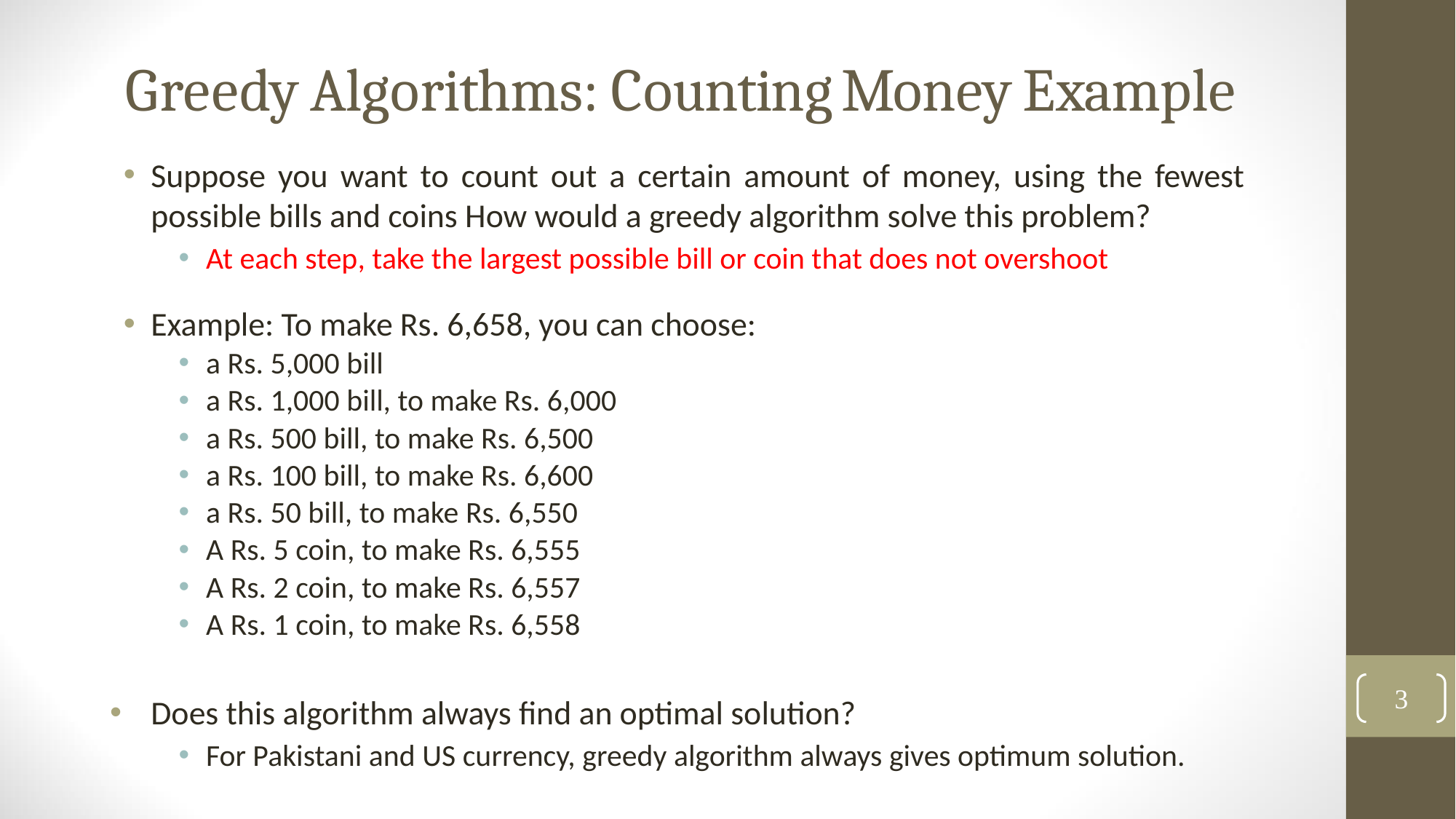

# Greedy Algorithms: Counting Money Example
Suppose you want to count out a certain amount of money, using the fewest possible bills and coins How would a greedy algorithm solve this problem?
At each step, take the largest possible bill or coin that does not overshoot

Example: To make Rs. 6,658, you can choose:
a Rs. 5,000 bill
a Rs. 1,000 bill, to make Rs. 6,000
a Rs. 500 bill, to make Rs. 6,500
a Rs. 100 bill, to make Rs. 6,600
a Rs. 50 bill, to make Rs. 6,550
A Rs. 5 coin, to make Rs. 6,555
A Rs. 2 coin, to make Rs. 6,557
A Rs. 1 coin, to make Rs. 6,558

Does this algorithm always find an optimal solution?
For Pakistani and US currency, greedy algorithm always gives optimum solution.
3